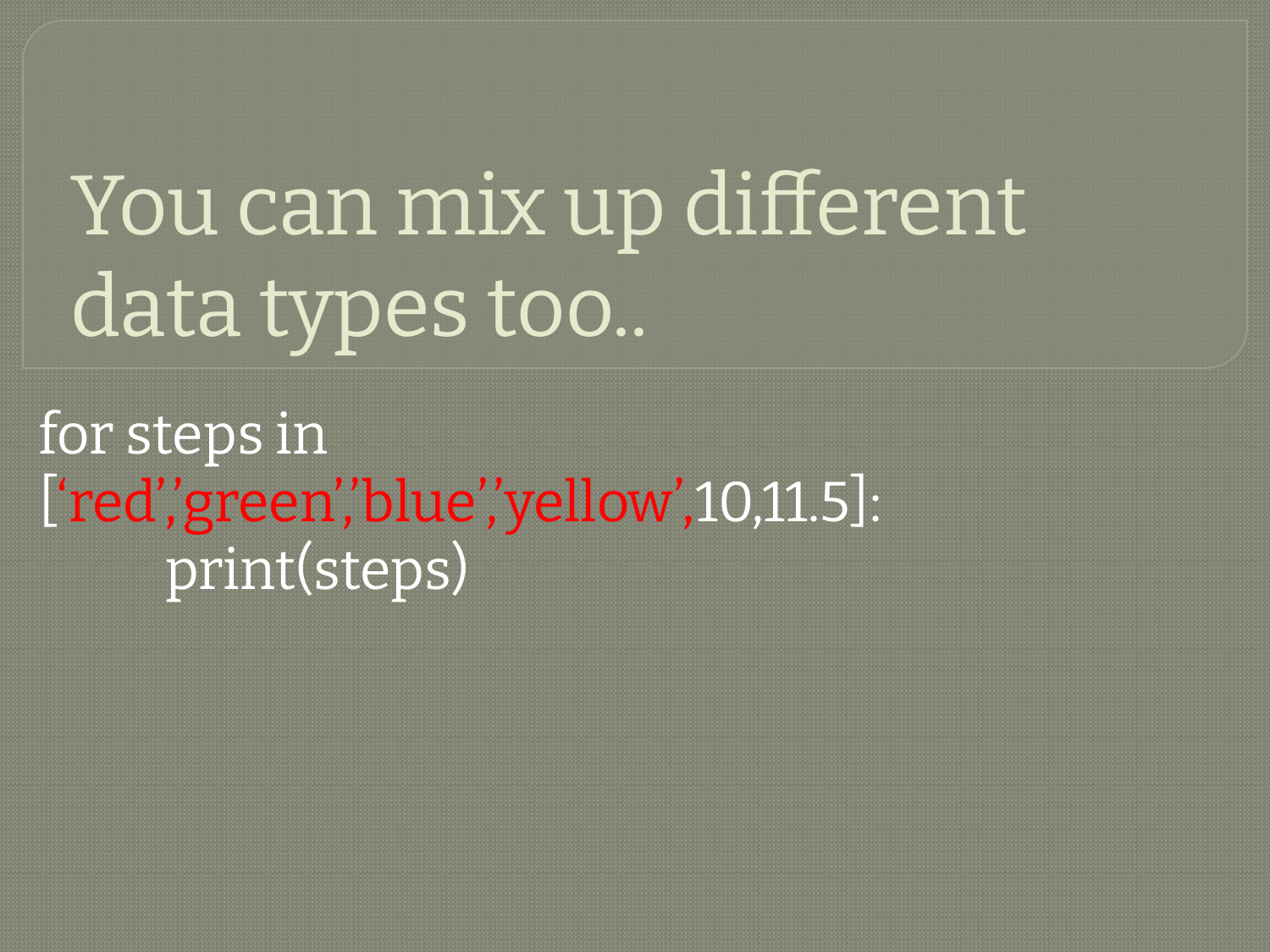

# You can mix up different data types too..
for steps in [‘red’,’green’,’blue’,’yellow’,10,11.5]:
	print(steps)